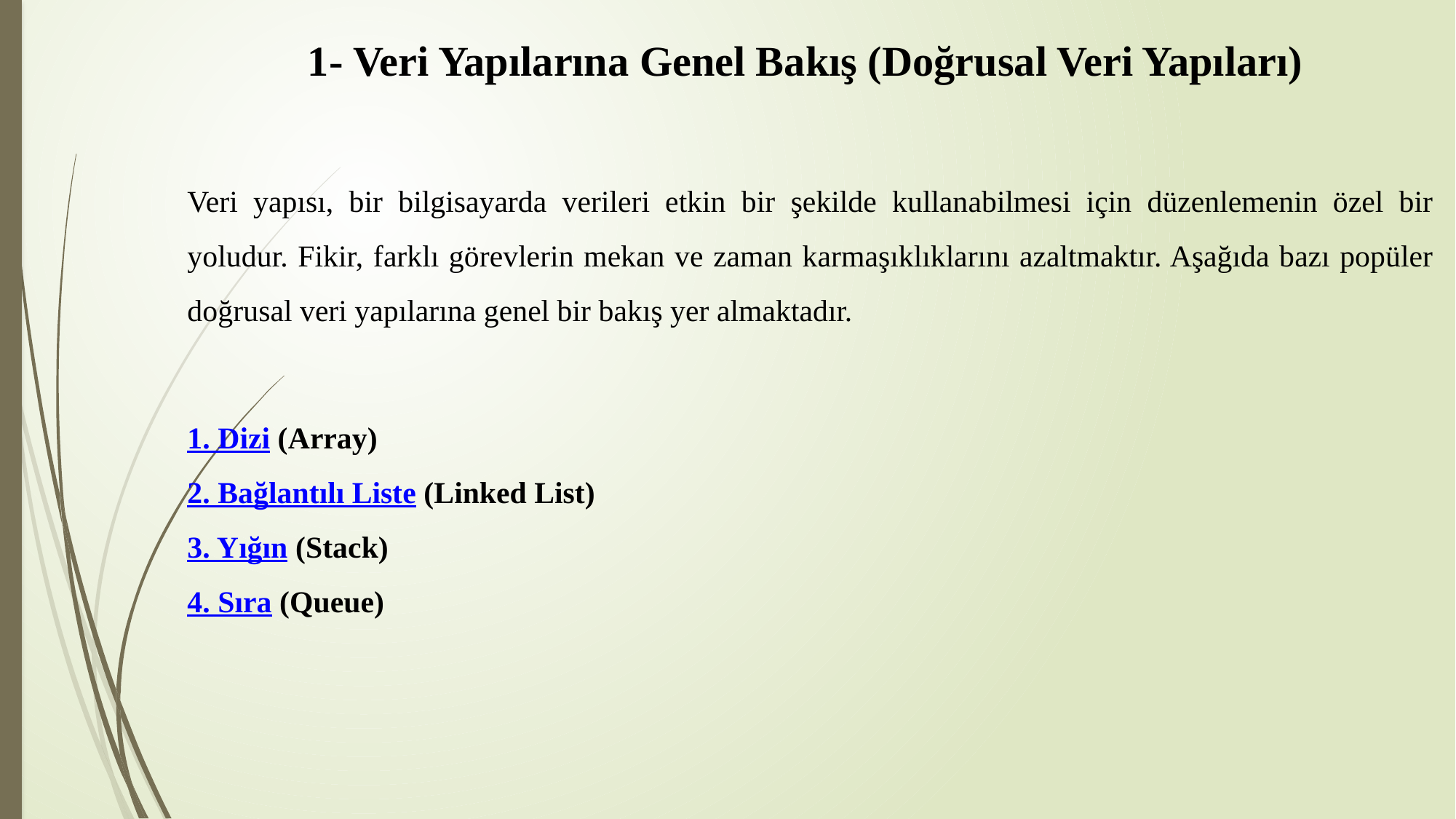

1- Veri Yapılarına Genel Bakış (Doğrusal Veri Yapıları)

Veri yapısı, bir bilgisayarda verileri etkin bir şekilde kullanabilmesi için düzenlemenin özel bir yoludur. Fikir, farklı görevlerin mekan ve zaman karmaşıklıklarını azaltmaktır. Aşağıda bazı popüler doğrusal veri yapılarına genel bir bakış yer almaktadır.

1. Dizi (Array)
2. Bağlantılı Liste (Linked List)
3. Yığın (Stack)
4. Sıra (Queue)